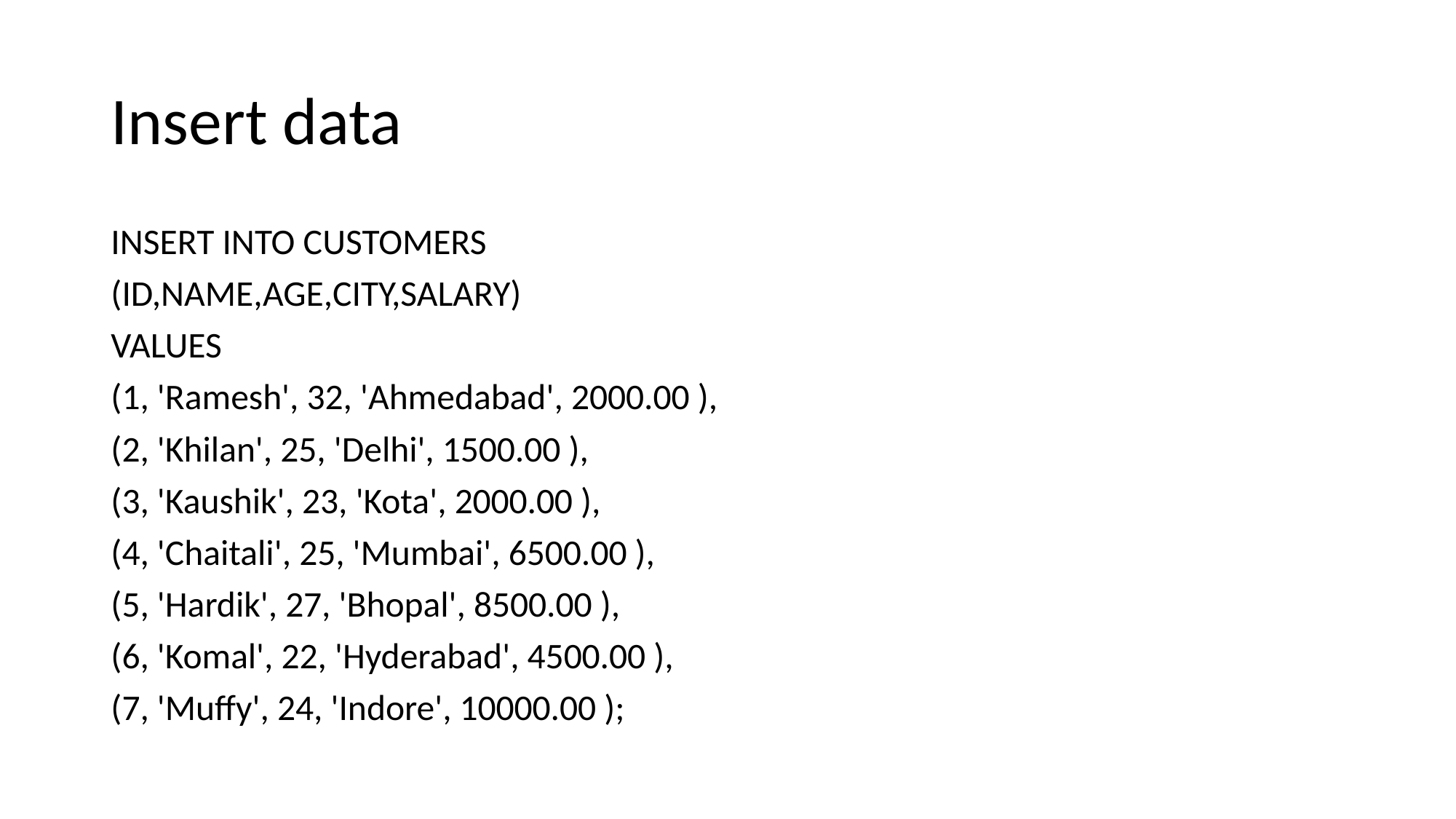

# Insert data
INSERT INTO CUSTOMERS
(ID,NAME,AGE,CITY,SALARY)
VALUES
(1, 'Ramesh', 32, 'Ahmedabad', 2000.00 ),
(2, 'Khilan', 25, 'Delhi', 1500.00 ),
(3, 'Kaushik', 23, 'Kota', 2000.00 ),
(4, 'Chaitali', 25, 'Mumbai', 6500.00 ),
(5, 'Hardik', 27, 'Bhopal', 8500.00 ),
(6, 'Komal', 22, 'Hyderabad', 4500.00 ),
(7, 'Muffy', 24, 'Indore', 10000.00 );